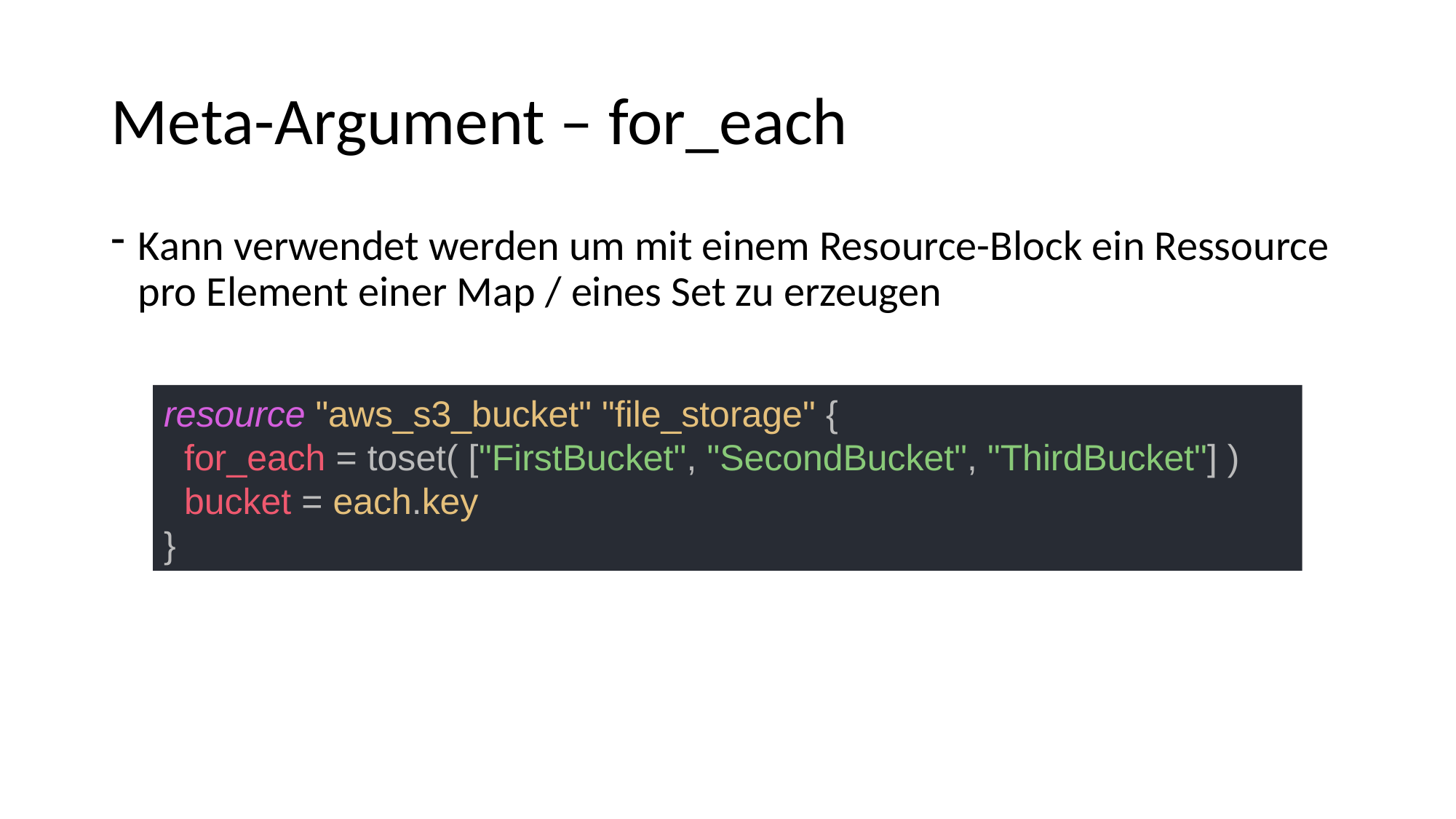

# Meta-Argument – for_each
Kann verwendet werden um mit einem Resource-Block ein Ressource pro Element einer Map / eines Set zu erzeugen

resource "aws_s3_bucket" "file_storage" {
  for_each = toset( ["FirstBucket", "SecondBucket", "ThirdBucket"] )
  bucket = each.key
}